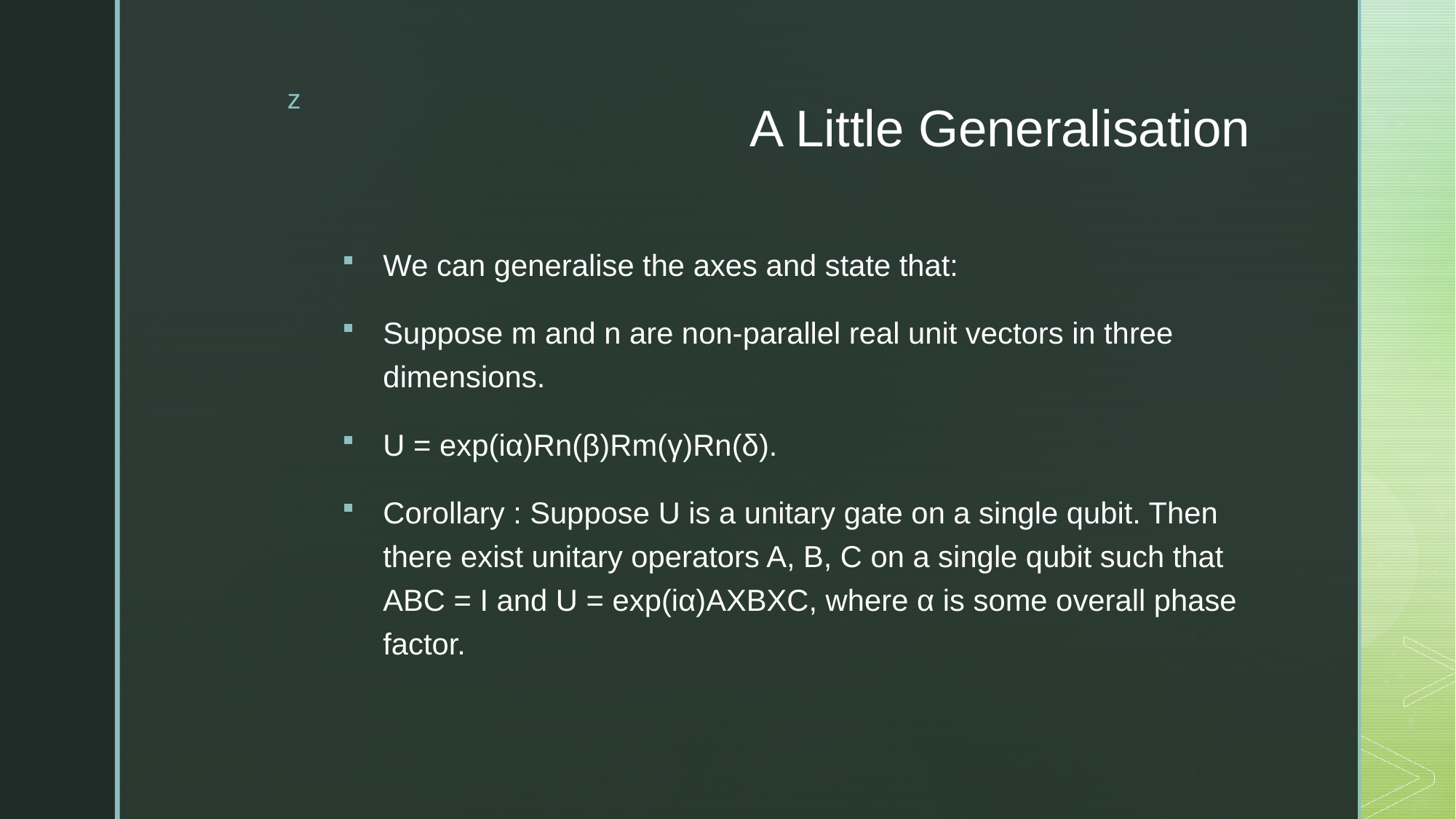

# A Little Generalisation
We can generalise the axes and state that:
Suppose m and n are non-parallel real unit vectors in three dimensions.
U = exp(iα)Rn(β)Rm(γ)Rn(δ).
Corollary : Suppose U is a unitary gate on a single qubit. Then there exist unitary operators A, B, C on a single qubit such that ABC = I and U = exp(iα)AXBXC, where α is some overall phase factor.